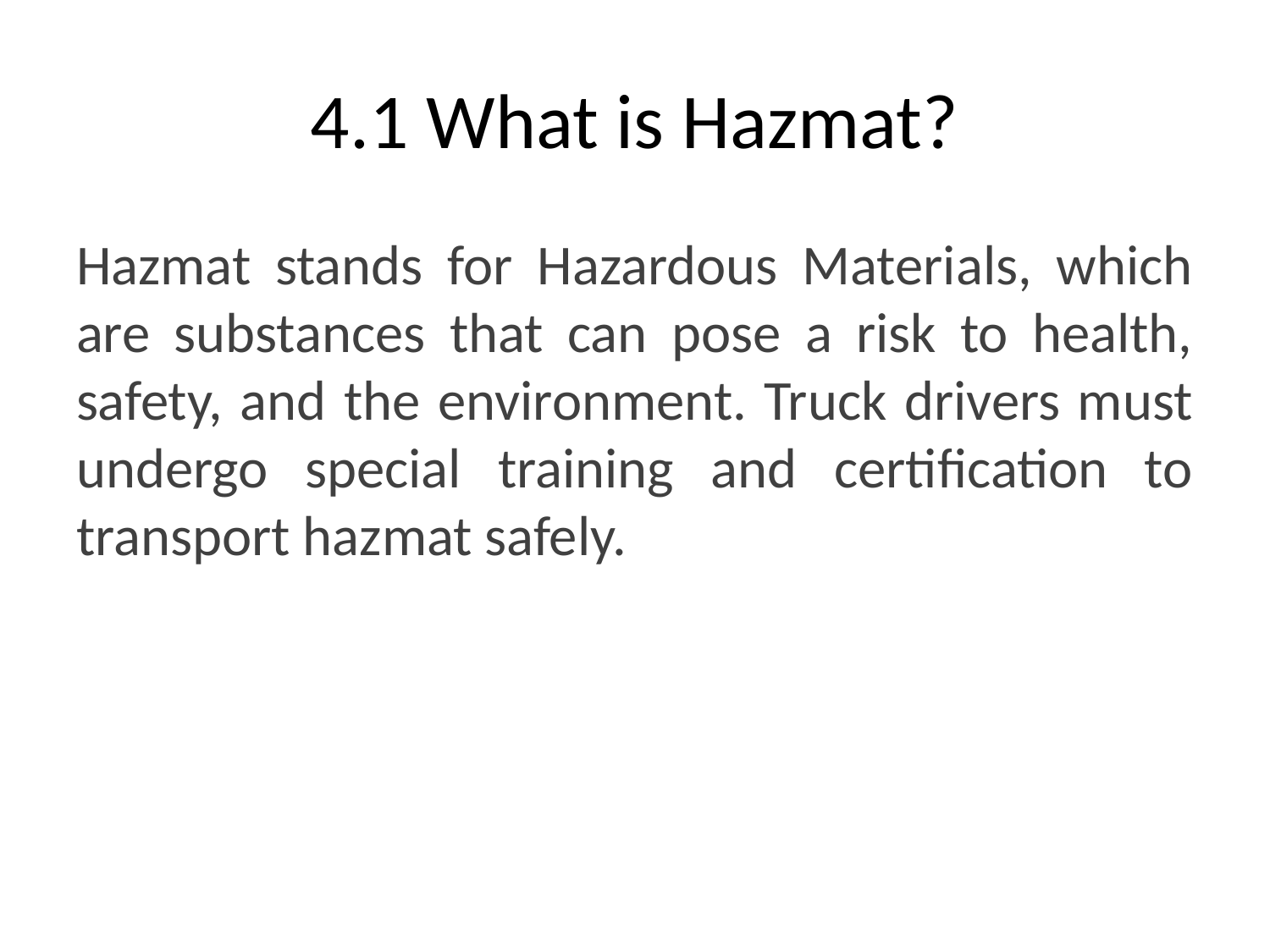

# 4.1 What is Hazmat?
Hazmat stands for Hazardous Materials, which are substances that can pose a risk to health, safety, and the environment. Truck drivers must undergo special training and certification to transport hazmat safely.